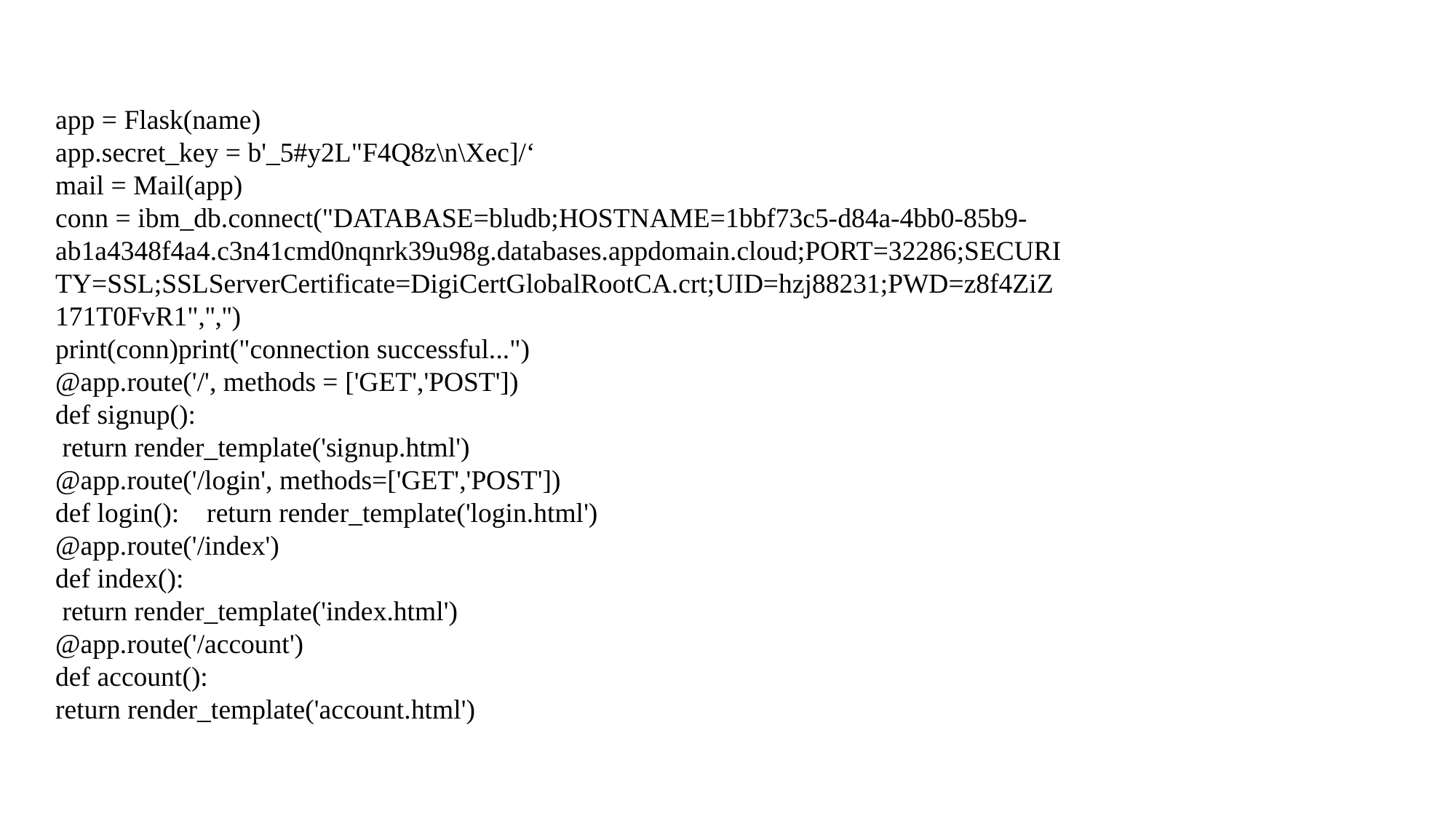

app = Flask(name)
app.secret_key = b'_5#y2L"F4Q8z\n\Xec]/‘
mail = Mail(app)
conn = ibm_db.connect("DATABASE=bludb;HOSTNAME=1bbf73c5-d84a-4bb0-85b9-ab1a4348f4a4.c3n41cmd0nqnrk39u98g.databases.appdomain.cloud;PORT=32286;SECURITY=SSL;SSLServerCertificate=DigiCertGlobalRootCA.crt;UID=hzj88231;PWD=z8f4ZiZ171T0FvR1",'','')
print(conn)print("connection successful...")
@app.route('/', methods = ['GET','POST'])
def signup():
 return render_template('signup.html')
@app.route('/login', methods=['GET','POST'])
def login():    return render_template('login.html')
@app.route('/index')
def index():
 return render_template('index.html')
@app.route('/account')
def account():
return render_template('account.html')